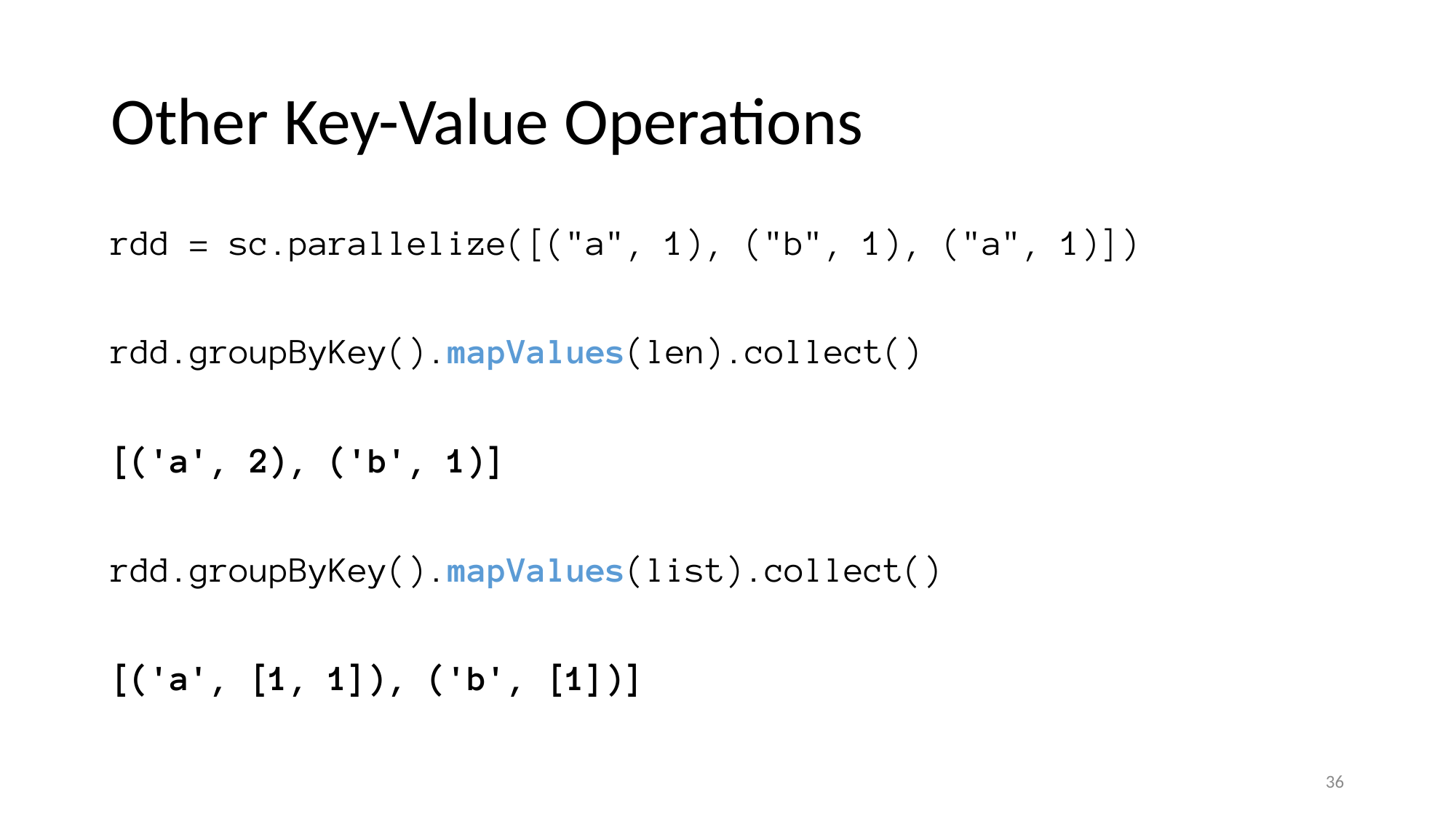

# Other Key-Value Operations
rdd = sc.parallelize([("a", 1), ("b", 1), ("a", 1)])

rdd.groupByKey().mapValues(len).collect()

[('a', 2), ('b', 1)]

rdd.groupByKey().mapValues(list).collect()

[('a', [1, 1]), ('b', [1])]
36